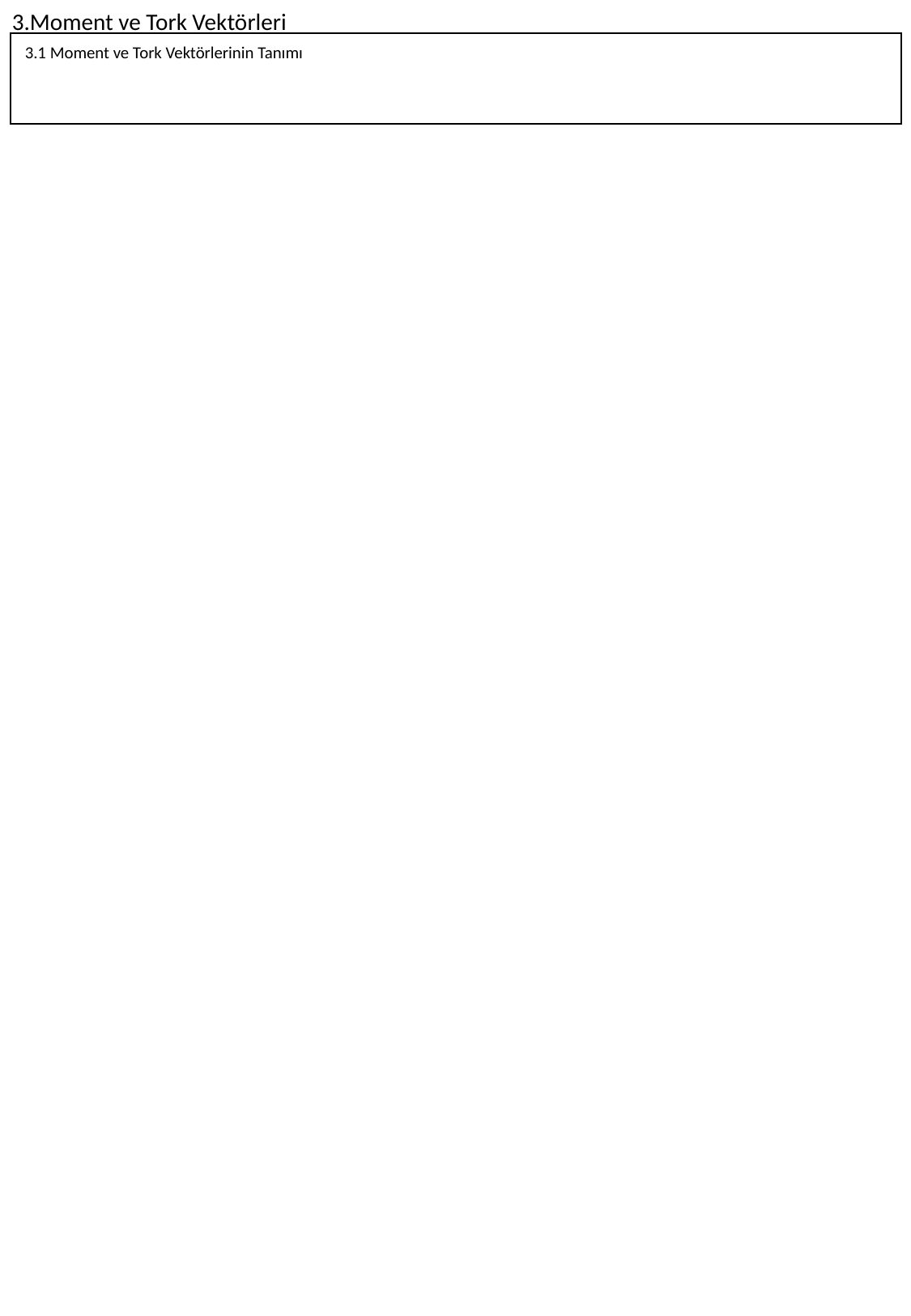

3.Moment ve Tork Vektörleri

3.1 Moment ve Tork Vektörlerinin Tanımı